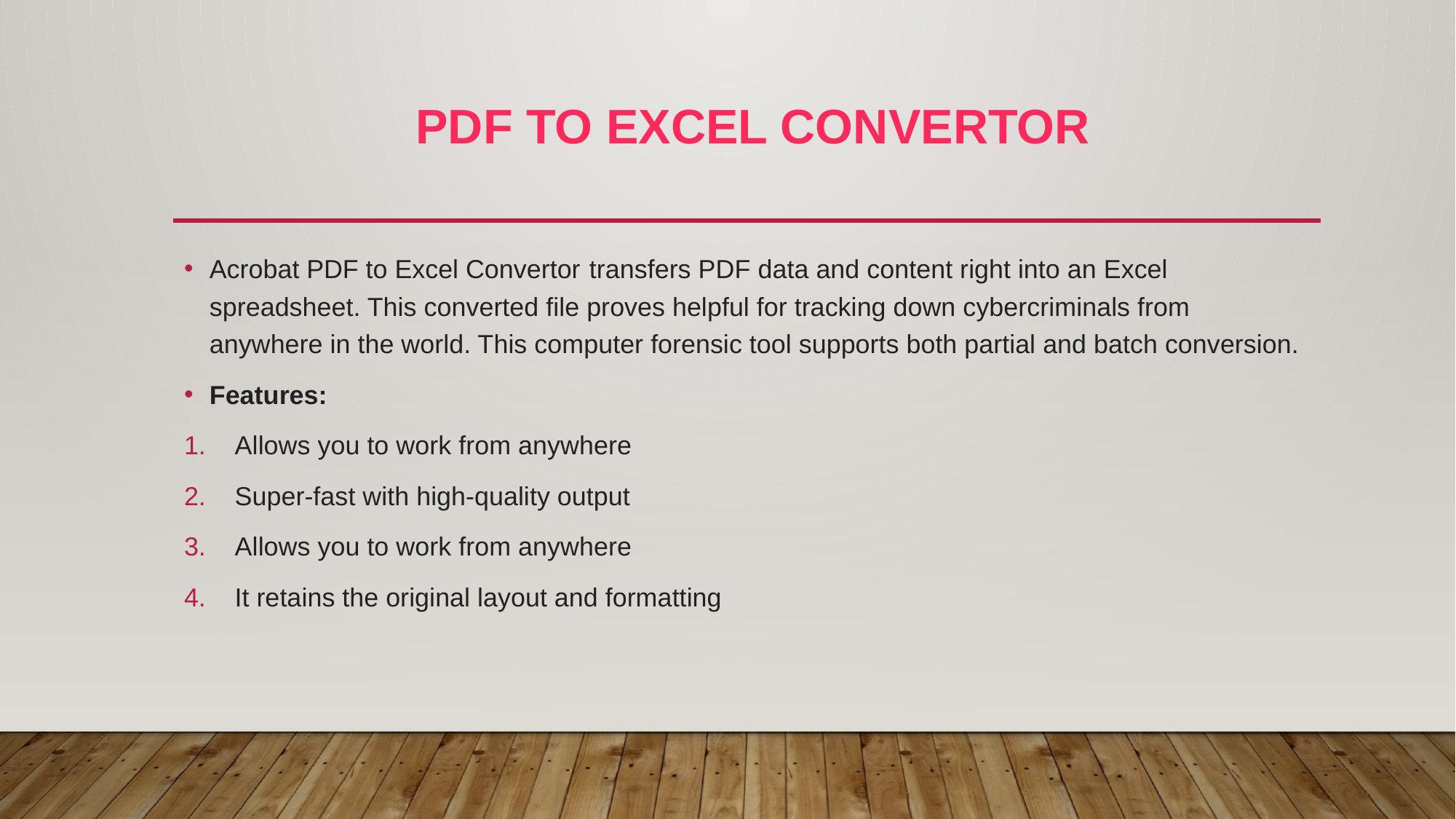

# PDF to Excel Convertor
Acrobat PDF to Excel Convertor transfers PDF data and content right into an Excel spreadsheet. This converted file proves helpful for tracking down cybercriminals from anywhere in the world. This computer forensic tool supports both partial and batch conversion.
Features:
Allows you to work from anywhere
Super-fast with high-quality output
Allows you to work from anywhere
It retains the original layout and formatting